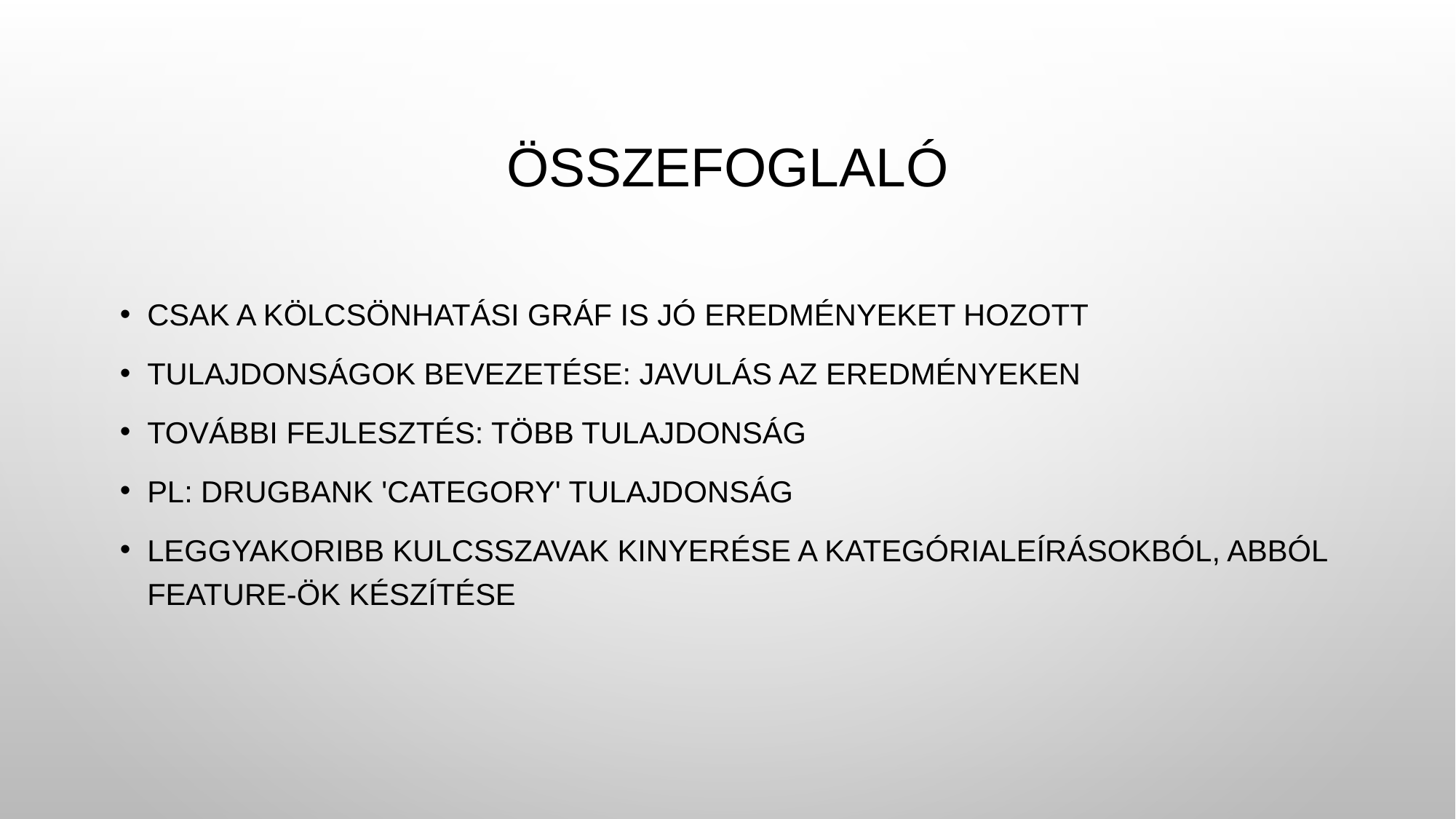

# Összefoglaló
Csak a kölcsönhatási gráf is jó eredményeket hozott
Tulajdonságok bevezetése: javulás az eredményeken
További fejlesztés: több tulajdonság
Pl: DrugBank 'category' tulajdonság
Leggyakoribb kulcsszavak kinyerése a kategórialeírásokból, abból feature-ök készítése